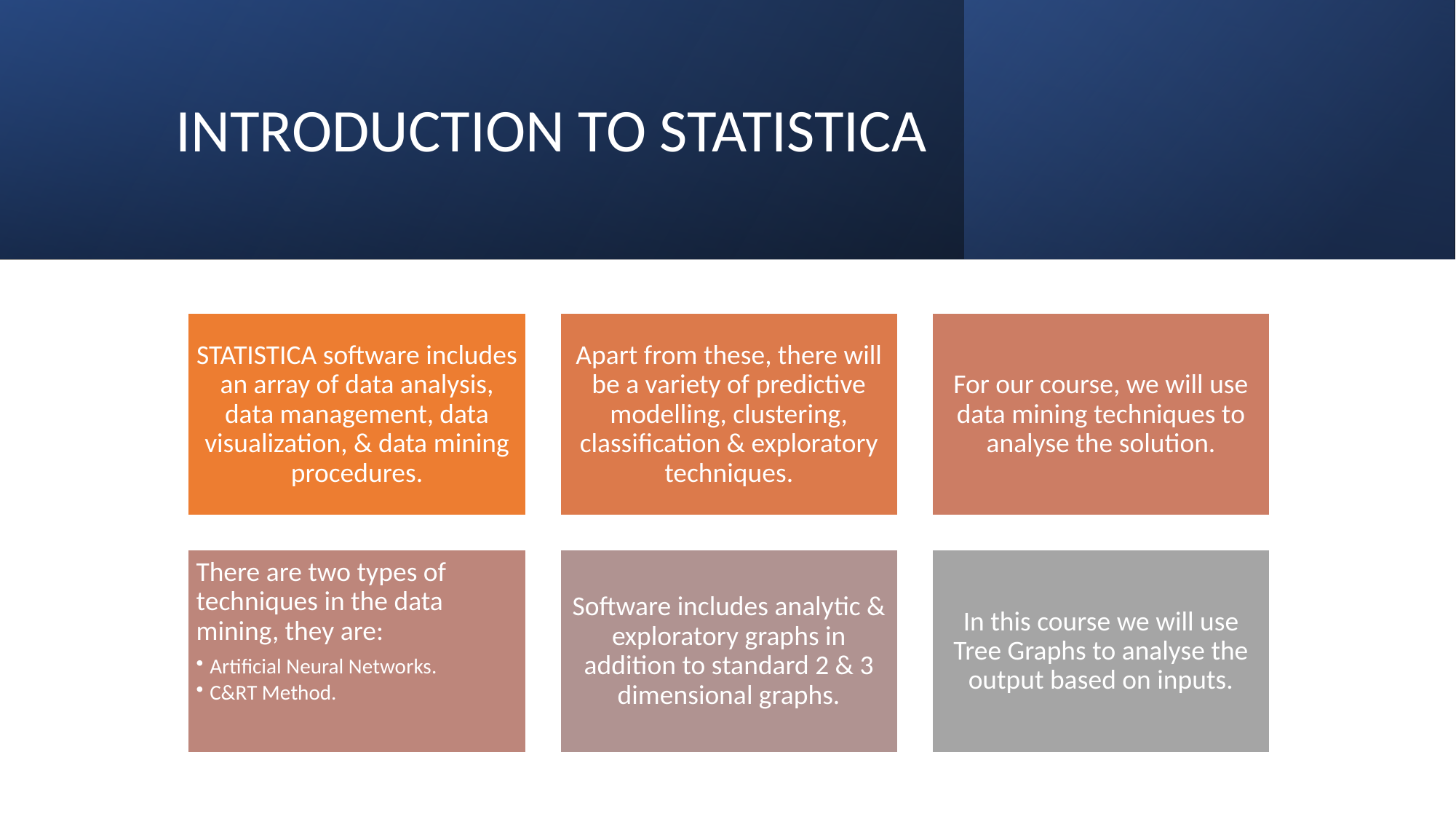

# INTRODUCTION TO STATISTICA
STATISTICA software includes an array of data analysis, data management, data visualization, & data mining procedures.
Apart from these, there will be a variety of predictive modelling, clustering, classification & exploratory techniques.
For our course, we will use data mining techniques to analyse the solution.
There are two types of techniques in the data mining, they are:
Artificial Neural Networks.
C&RT Method.
Software includes analytic & exploratory graphs in addition to standard 2 & 3 dimensional graphs.
In this course we will use Tree Graphs to analyse the output based on inputs.